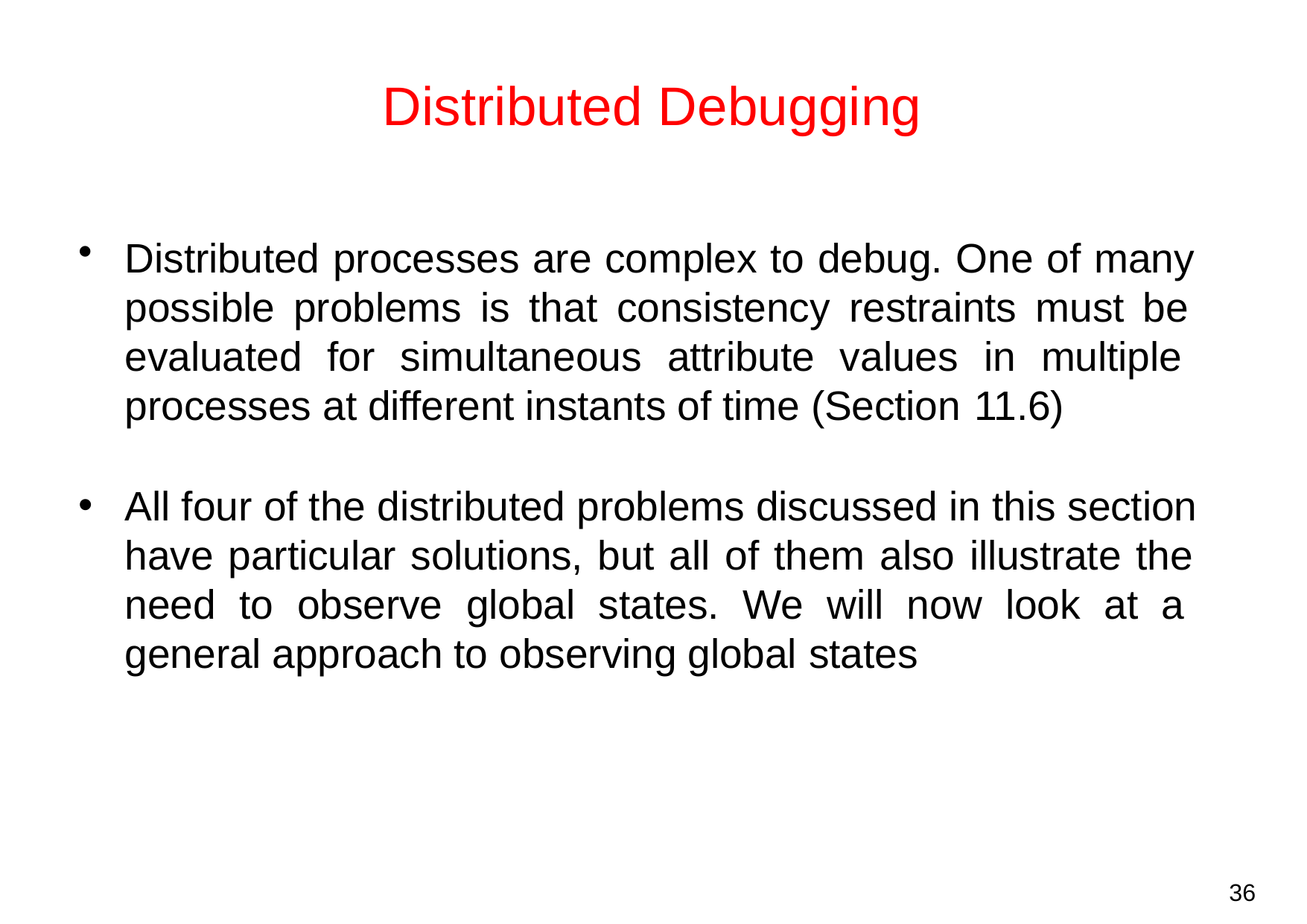

# Distributed Debugging
Distributed processes are complex to debug. One of many  possible problems is that consistency restraints must be  evaluated for simultaneous attribute values in multiple  processes at different instants of time (Section 11.6)

All four of the distributed problems discussed in this section  have particular solutions, but all of them also illustrate the  need to observe global states. We will now look at a  general approach to observing global states
36